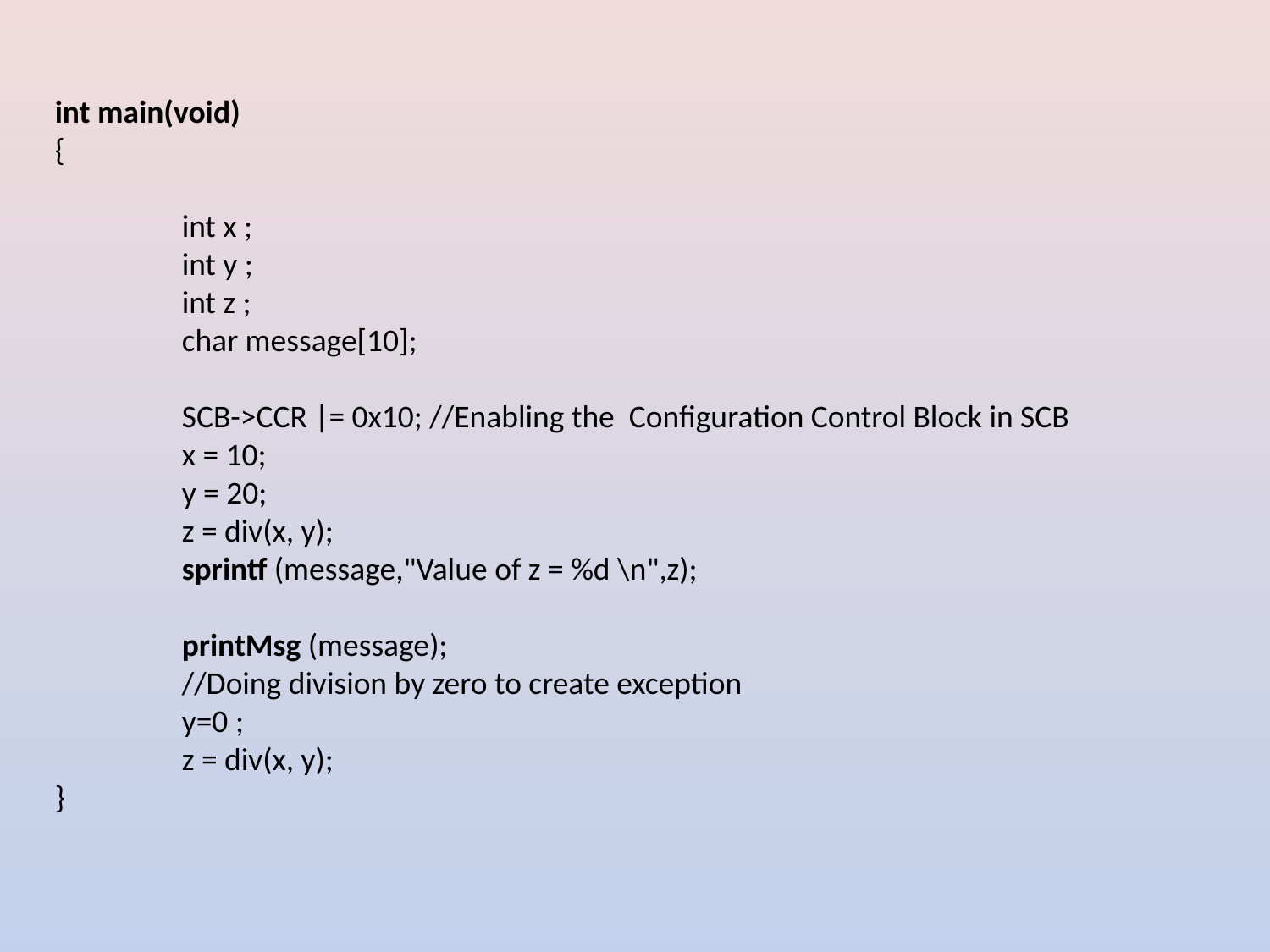

int main(void)
{

	int x ;
	int y ;
	int z ;
	char message[10];

	SCB->CCR |= 0x10; //Enabling the  Configuration Control Block in SCB
	x = 10;
	y = 20;
	z = div(x, y);
	sprintf (message,"Value of z = %d \n",z);

	printMsg (message);
	//Doing division by zero to create exception
	y=0 ;
	z = div(x, y);
}